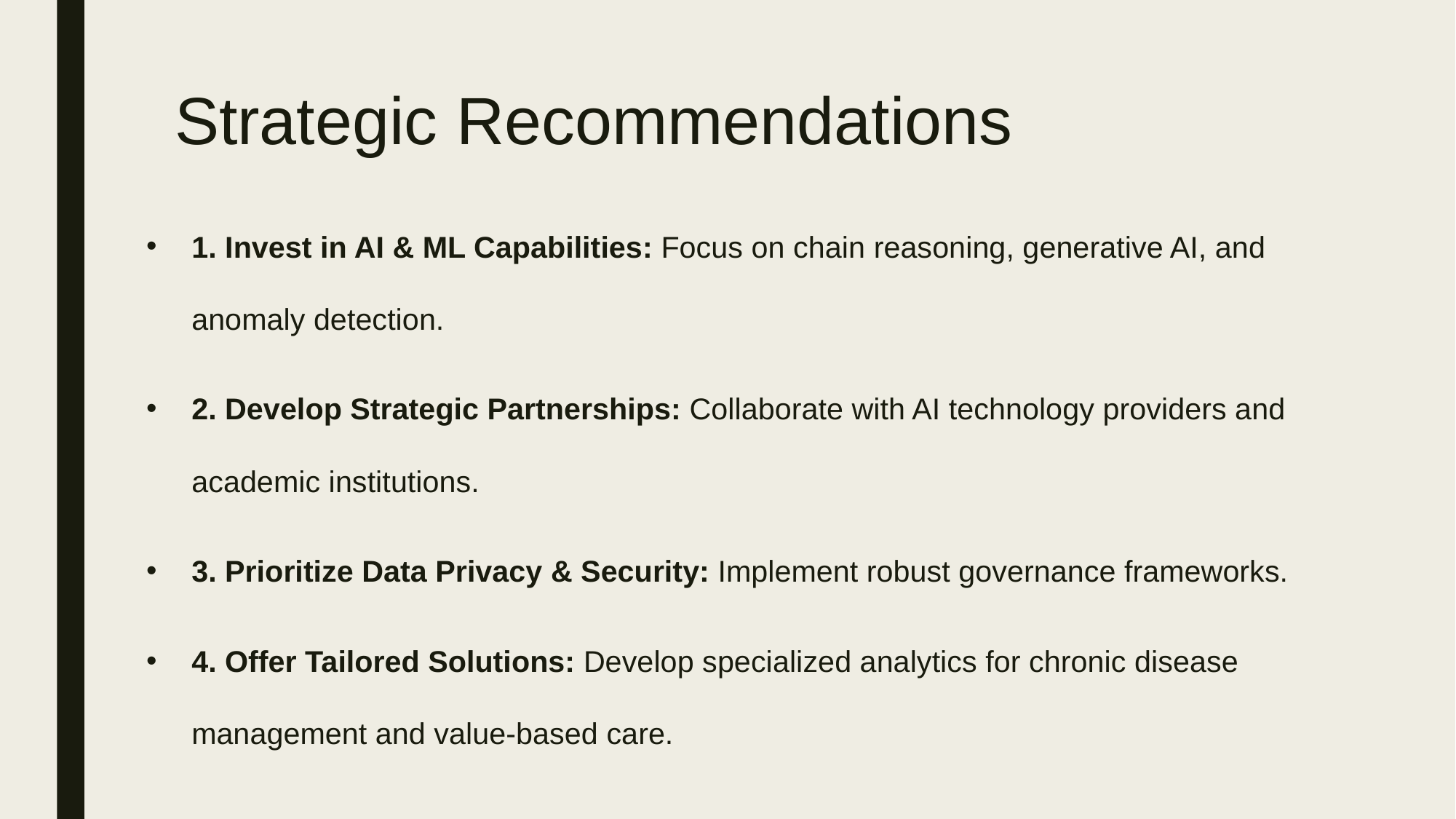

# Strategic Recommendations
1. Invest in AI & ML Capabilities: Focus on chain reasoning, generative AI, and anomaly detection.
2. Develop Strategic Partnerships: Collaborate with AI technology providers and academic institutions.
3. Prioritize Data Privacy & Security: Implement robust governance frameworks.
4. Offer Tailored Solutions: Develop specialized analytics for chronic disease management and value-based care.